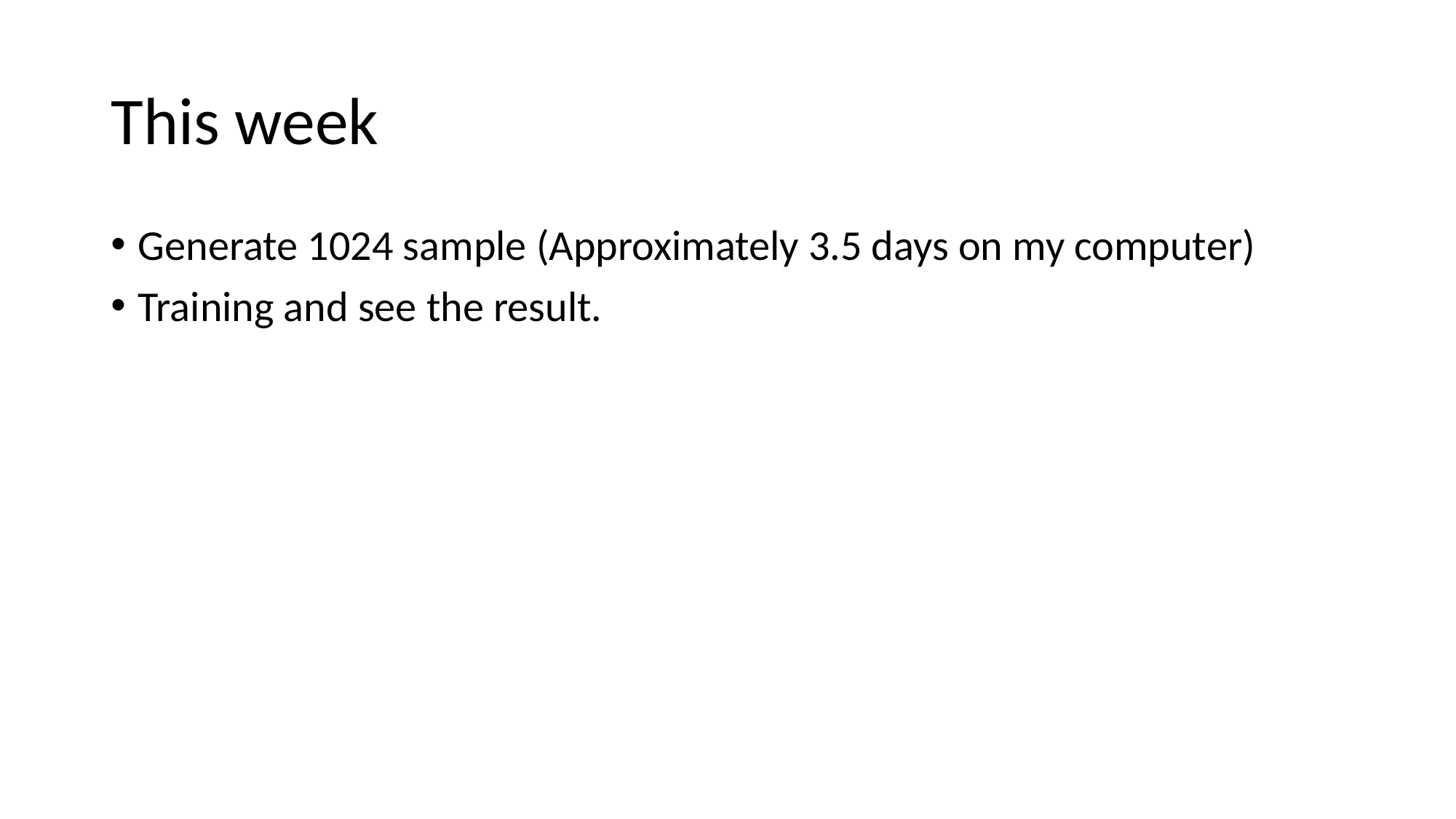

# This week
Generate 1024 sample (Approximately 3.5 days on my computer)
Training and see the result.